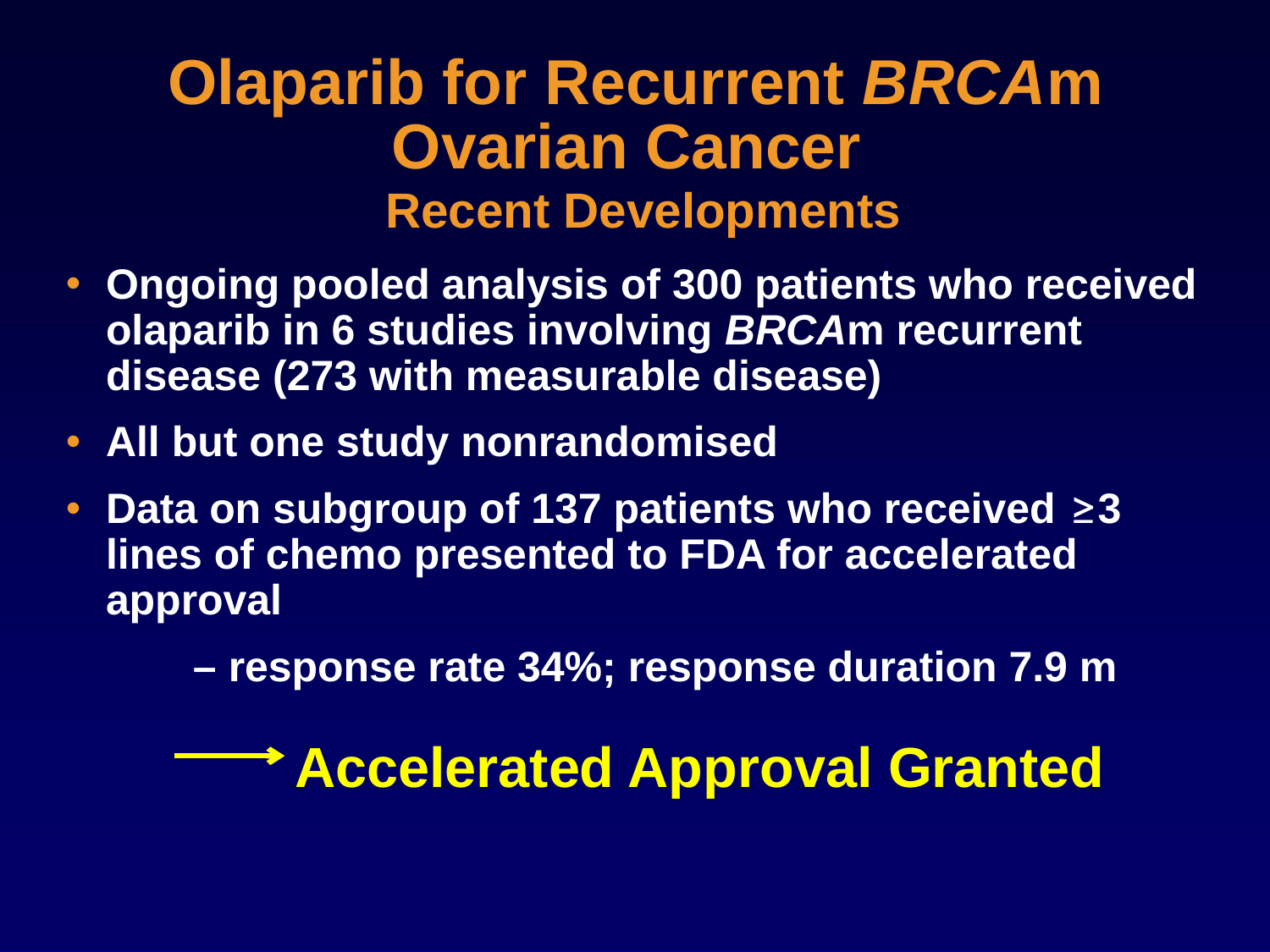

Olaparib for Recurrent BRCAm Ovarian Cancer
 Recent Developments
Ongoing pooled analysis of 300 patients who received olaparib in 6 studies involving BRCAm recurrent disease (273 with measurable disease)
All but one study nonrandomised
Data on subgroup of 137 patients who received ≥3 lines of chemo presented to FDA for accelerated approval
	– response rate 34%; response duration 7.9 m
Accelerated Approval Granted